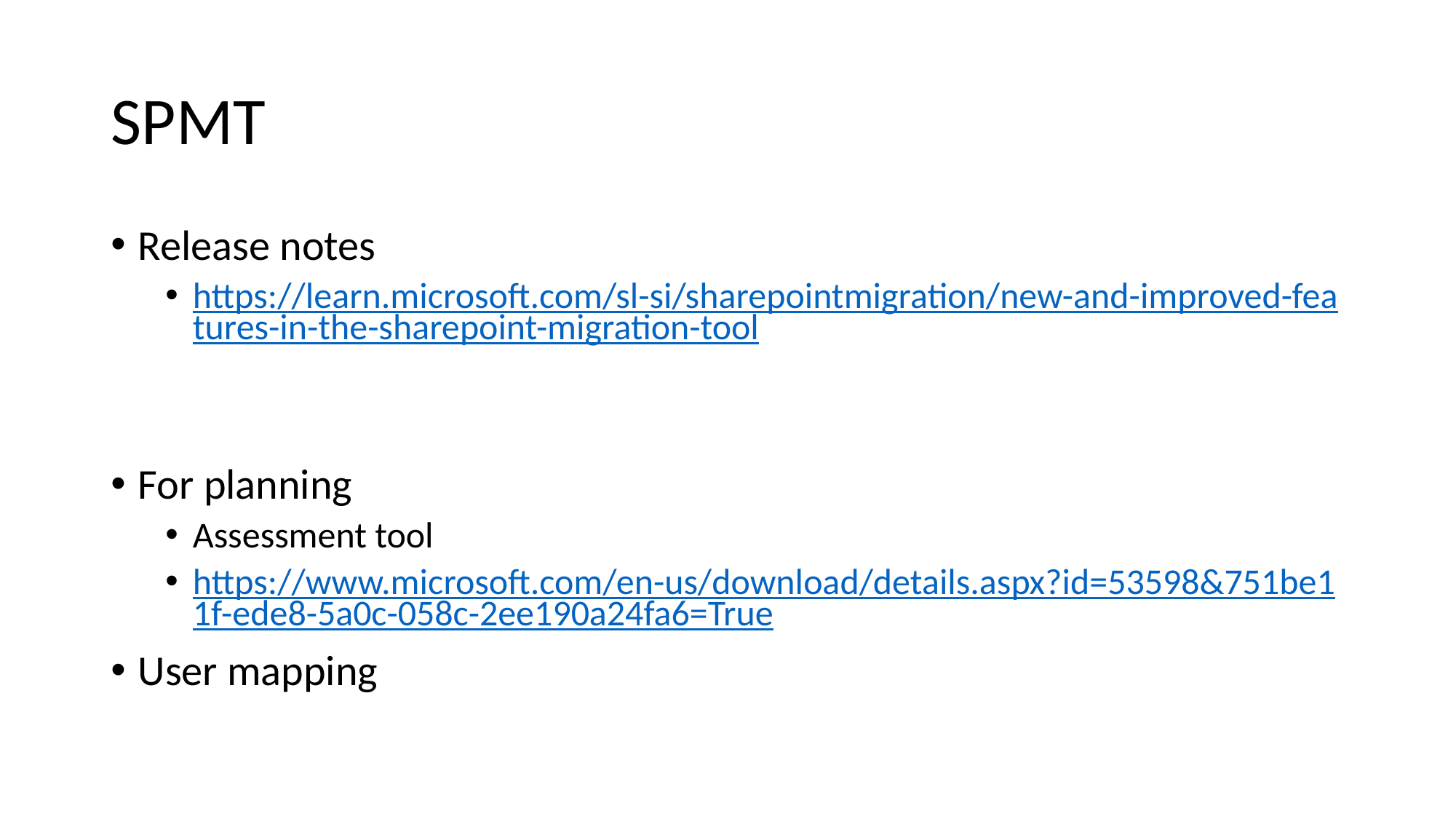

# SPMT
Release notes
https://learn.microsoft.com/sl-si/sharepointmigration/new-and-improved-features-in-the-sharepoint-migration-tool

For planning
Assessment tool
https://www.microsoft.com/en-us/download/details.aspx?id=53598&751be11f-ede8-5a0c-058c-2ee190a24fa6=True
User mapping